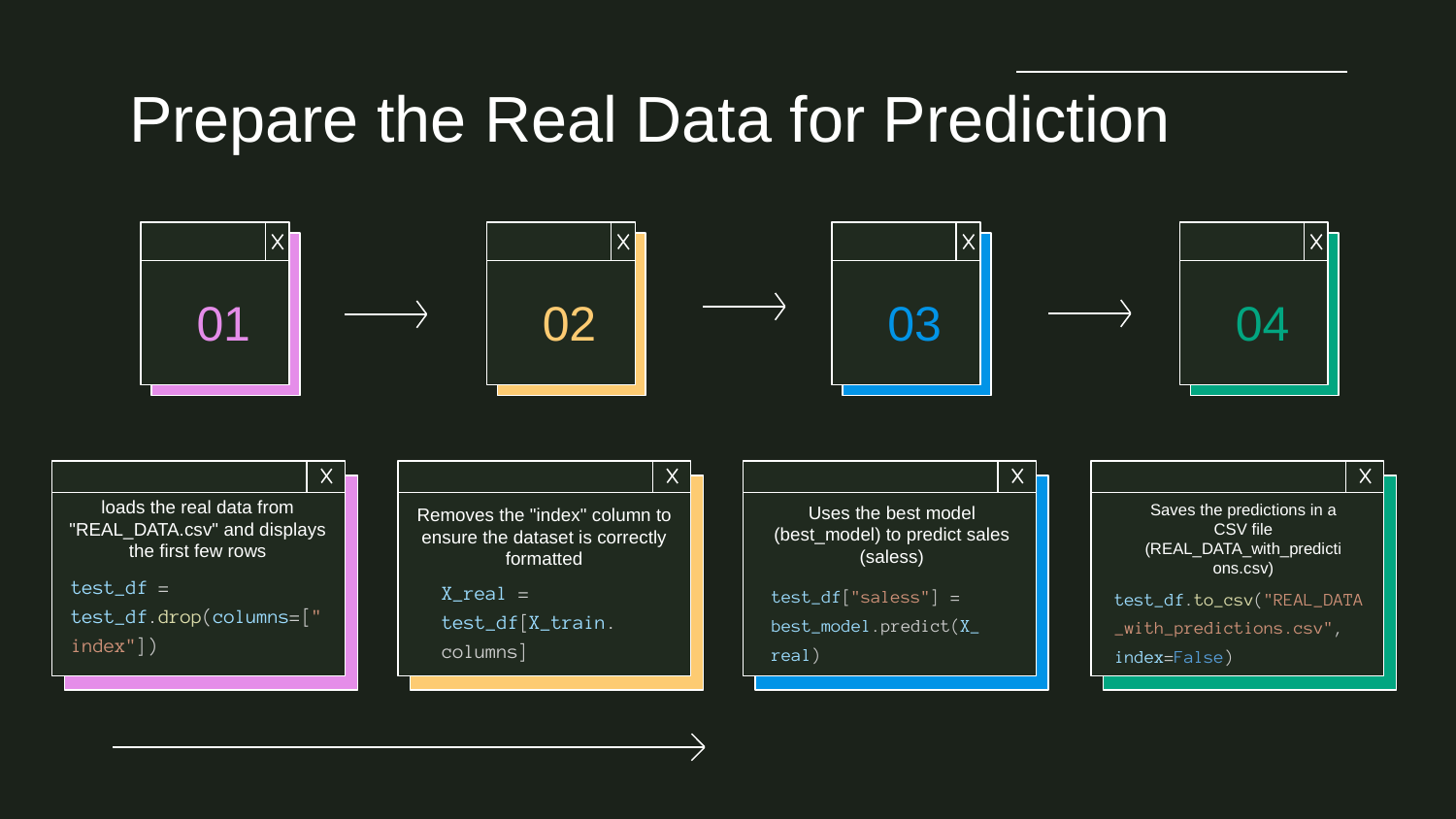

# Prepare the Real Data for Prediction

01
02
03
04

loads the real data from "REAL_DATA.csv" and displays the first few rows
Saves the predictions in a CSV file (REAL_DATA_with_predictions.csv)
Uses the best model (best_model) to predict sales (saless)
Removes the "index" column to ensure the dataset is correctly formatted
test_df = test_df.drop(columns=["index"])
X_real = test_df[X_train.columns]
test_df["saless"] = best_model.predict(X_real)
test_df.to_csv("REAL_DATA_with_predictions.csv", index=False)